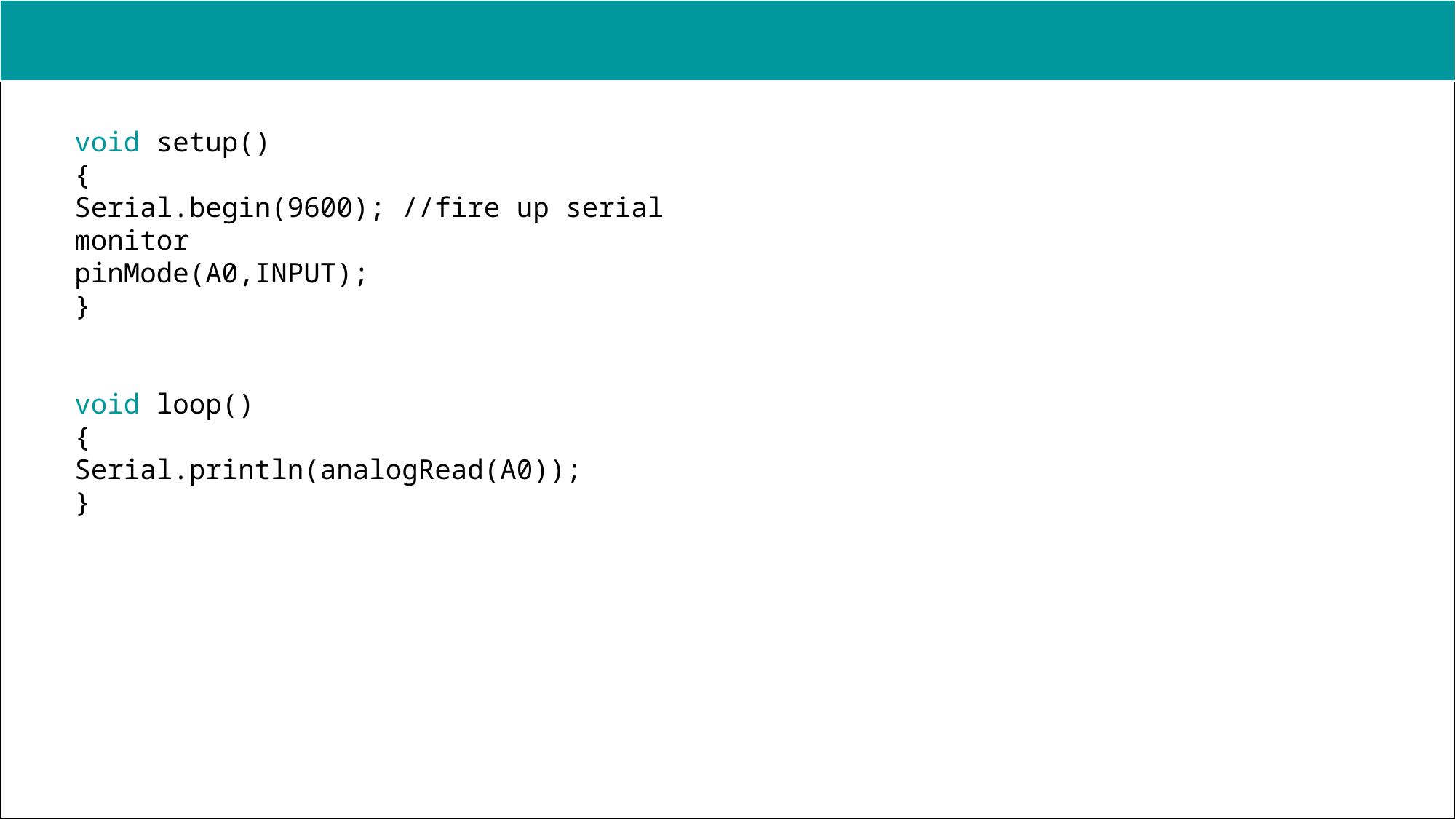

void setup()
{
Serial.begin(9600); //fire up serial monitor
pinMode(A0,INPUT);
}

void loop()
{
Serial.println(analogRead(A0));
}